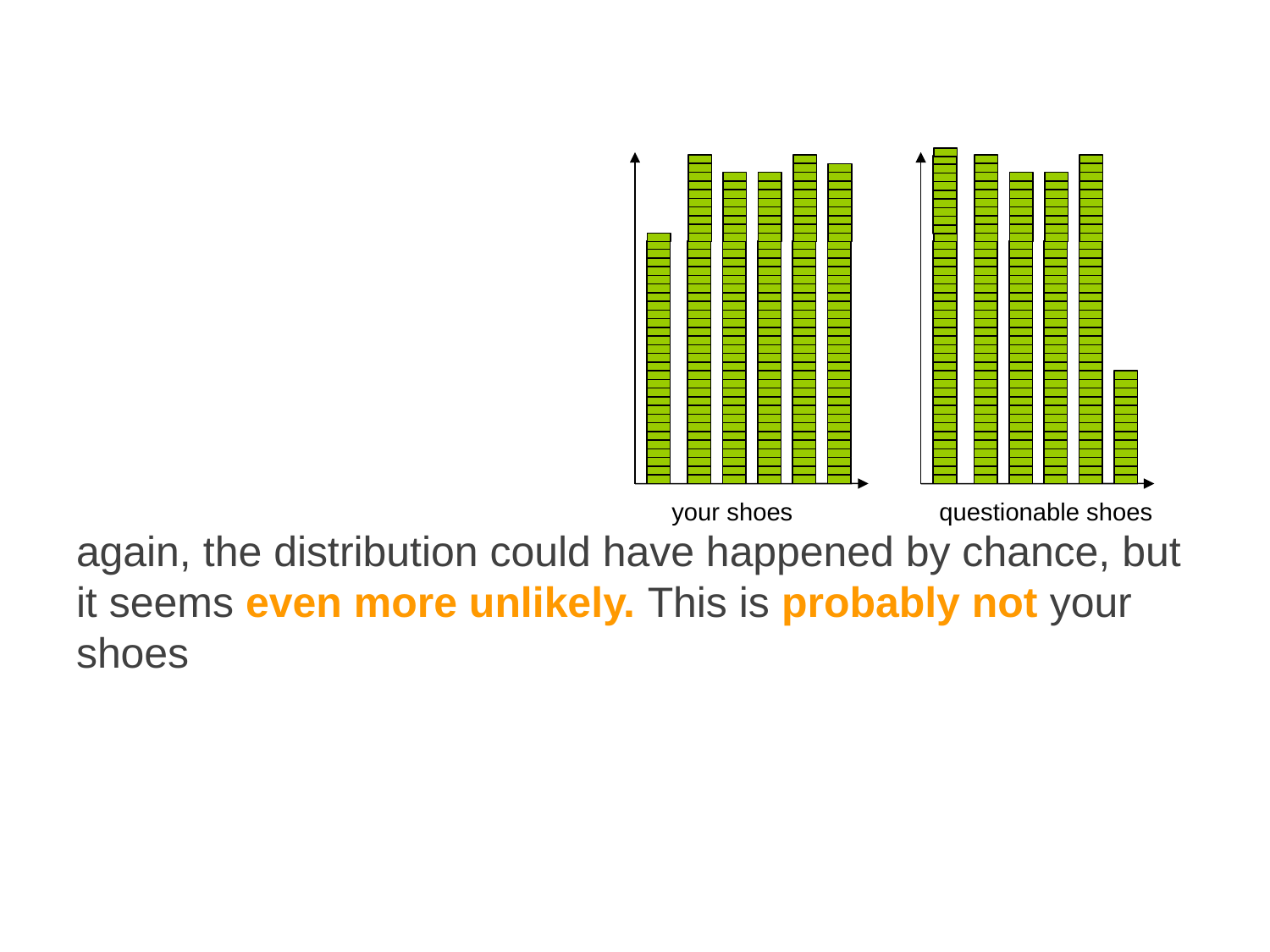

your shoes

again, the distribution could have happened by chance, but it seems even more unlikely. This is probably not your shoes
questionable shoes